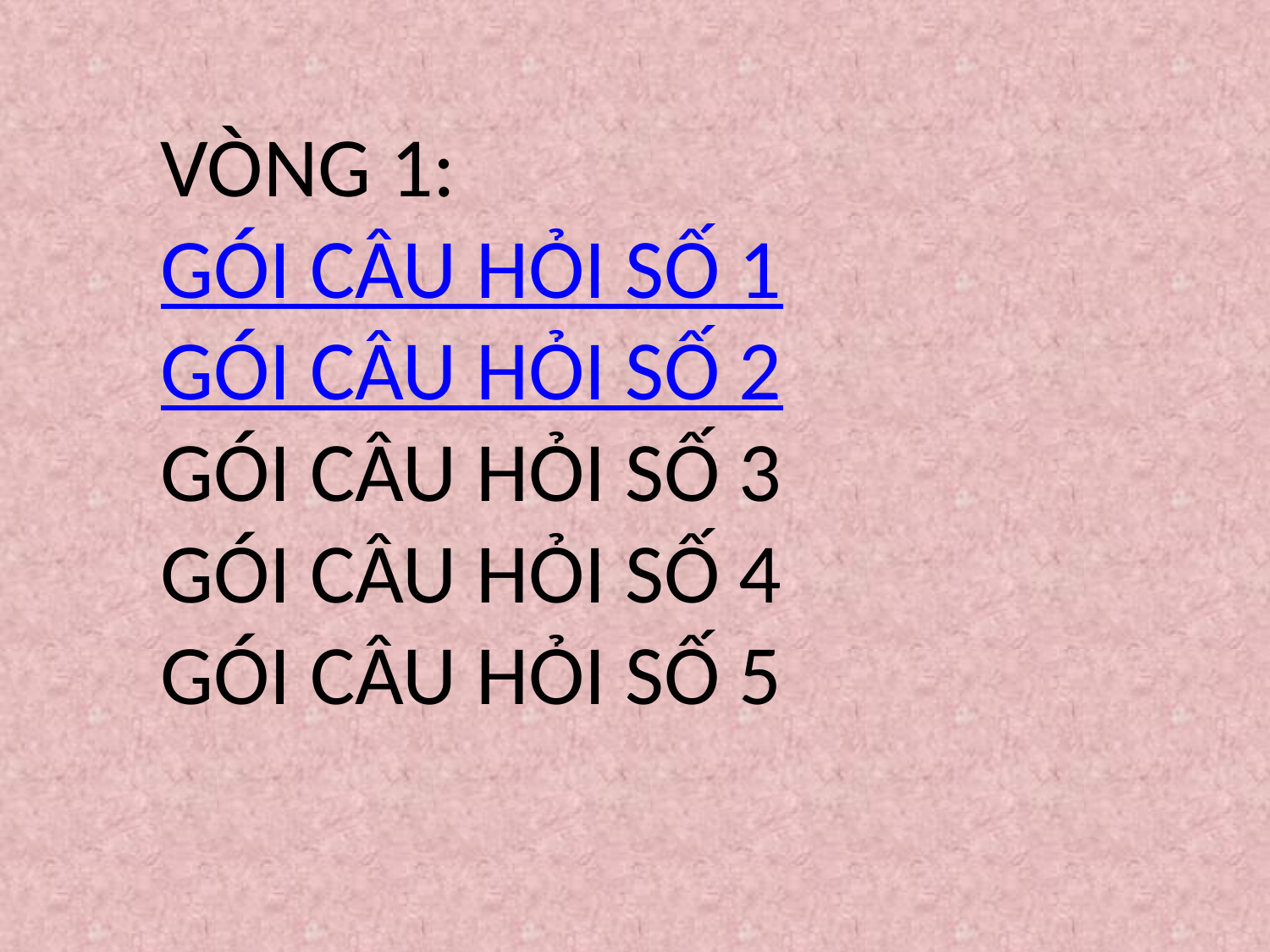

VÒNG 1:
GÓI CÂU HỎI SỐ 1
GÓI CÂU HỎI SỐ 2
GÓI CÂU HỎI SỐ 3
GÓI CÂU HỎI SỐ 4
GÓI CÂU HỎI SỐ 5